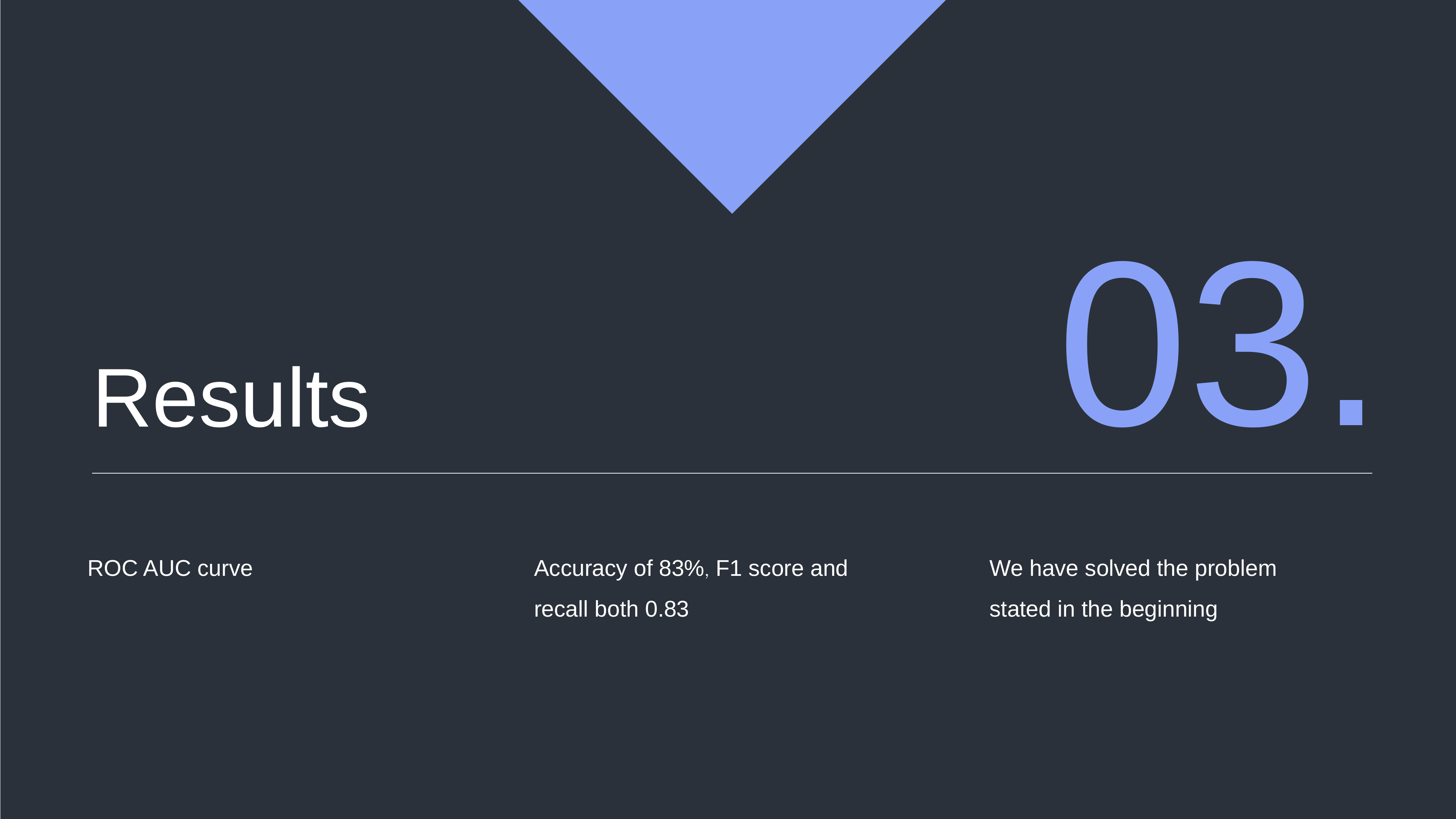

03.
Results
ROC AUC curve
Accuracy of 83%, F1 score and recall both 0.83
We have solved the problem stated in the beginning